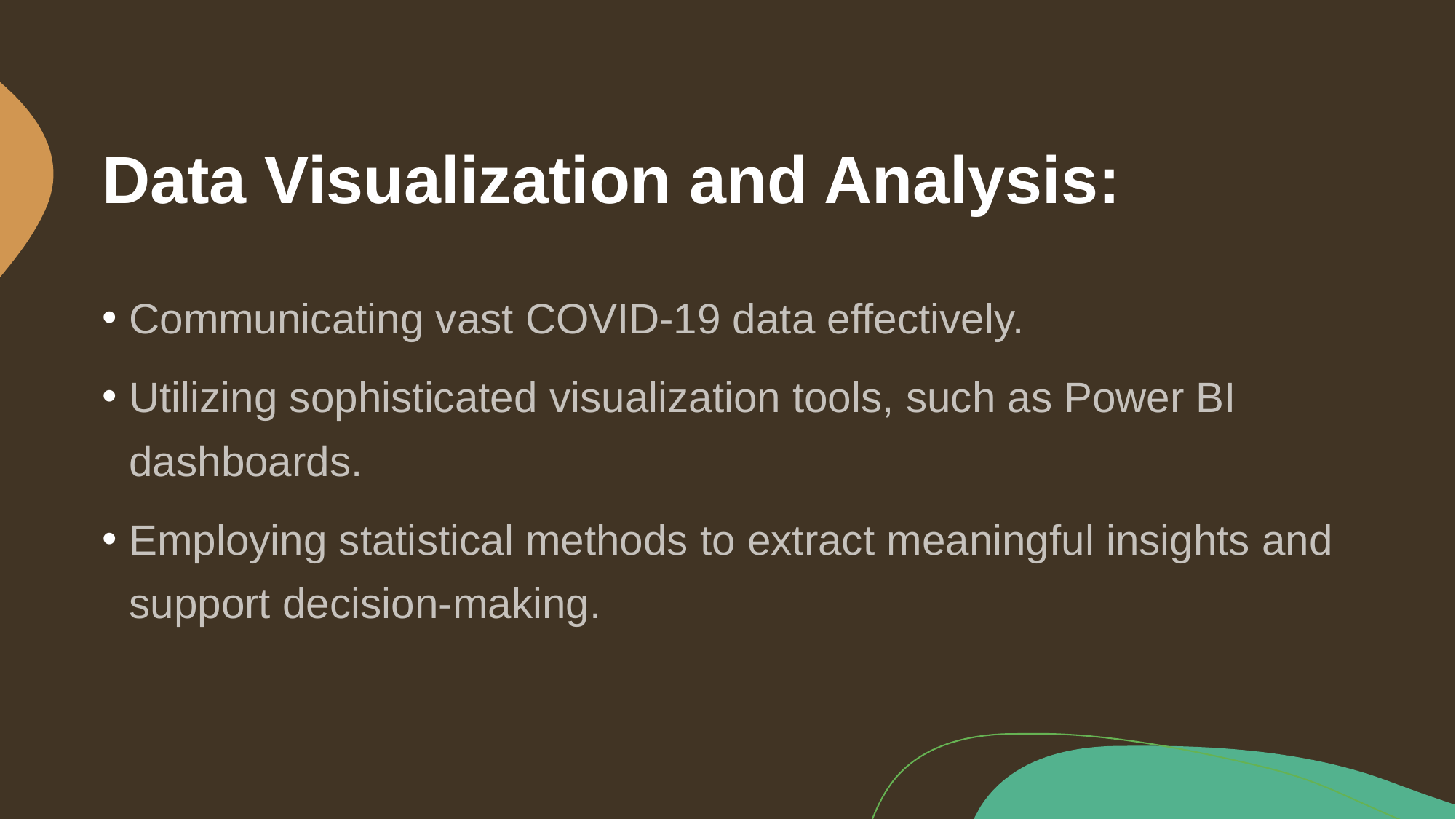

# Data Visualization and Analysis:
Communicating vast COVID-19 data effectively.
Utilizing sophisticated visualization tools, such as Power BI dashboards.
Employing statistical methods to extract meaningful insights and support decision-making.